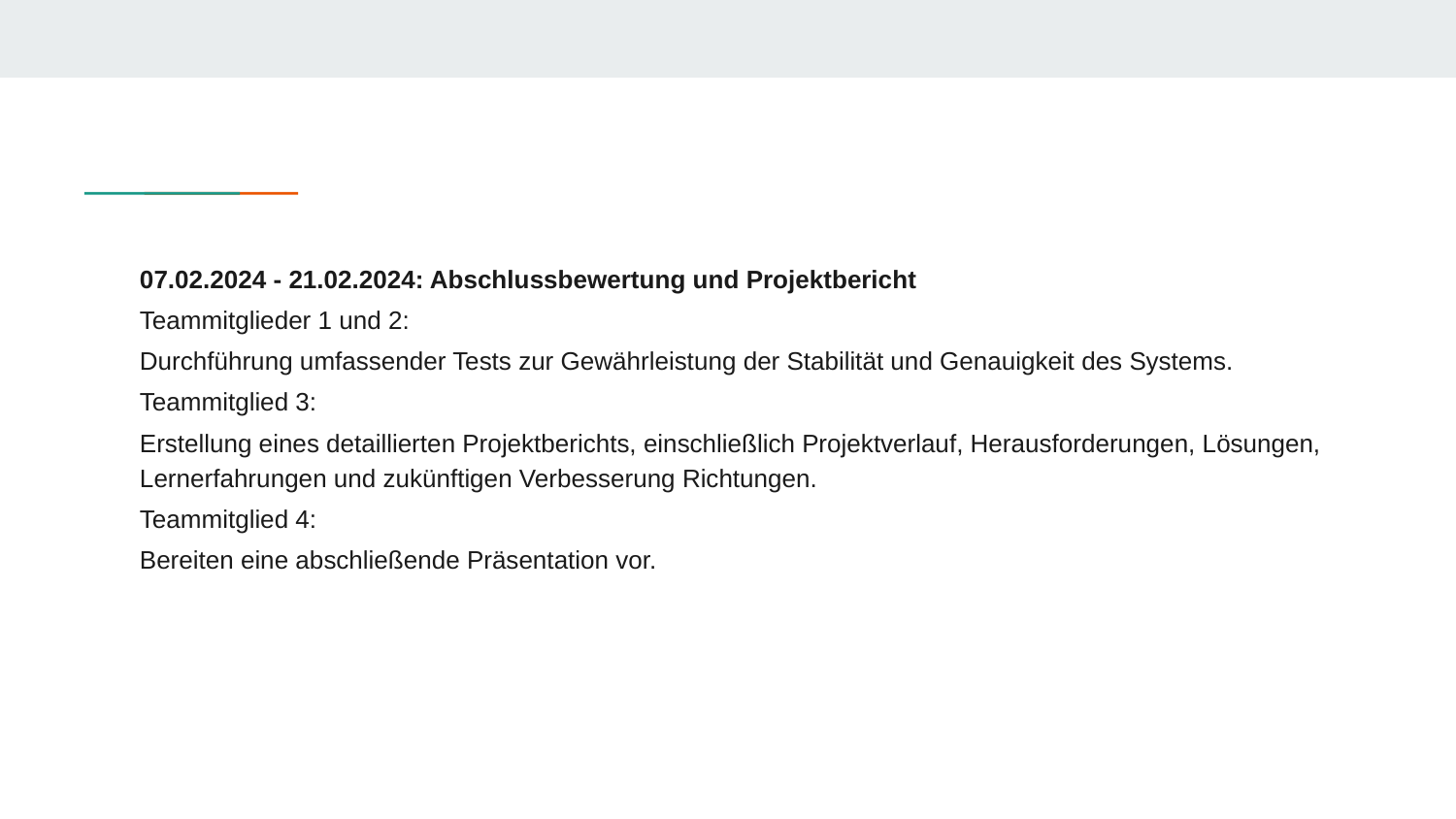

07.02.2024 - 21.02.2024: Abschlussbewertung und Projektbericht
Teammitglieder 1 und 2:
Durchführung umfassender Tests zur Gewährleistung der Stabilität und Genauigkeit des Systems.
Teammitglied 3:
Erstellung eines detaillierten Projektberichts, einschließlich Projektverlauf, Herausforderungen, Lösungen, Lernerfahrungen und zukünftigen Verbesserung Richtungen.
Teammitglied 4:
Bereiten eine abschließende Präsentation vor.